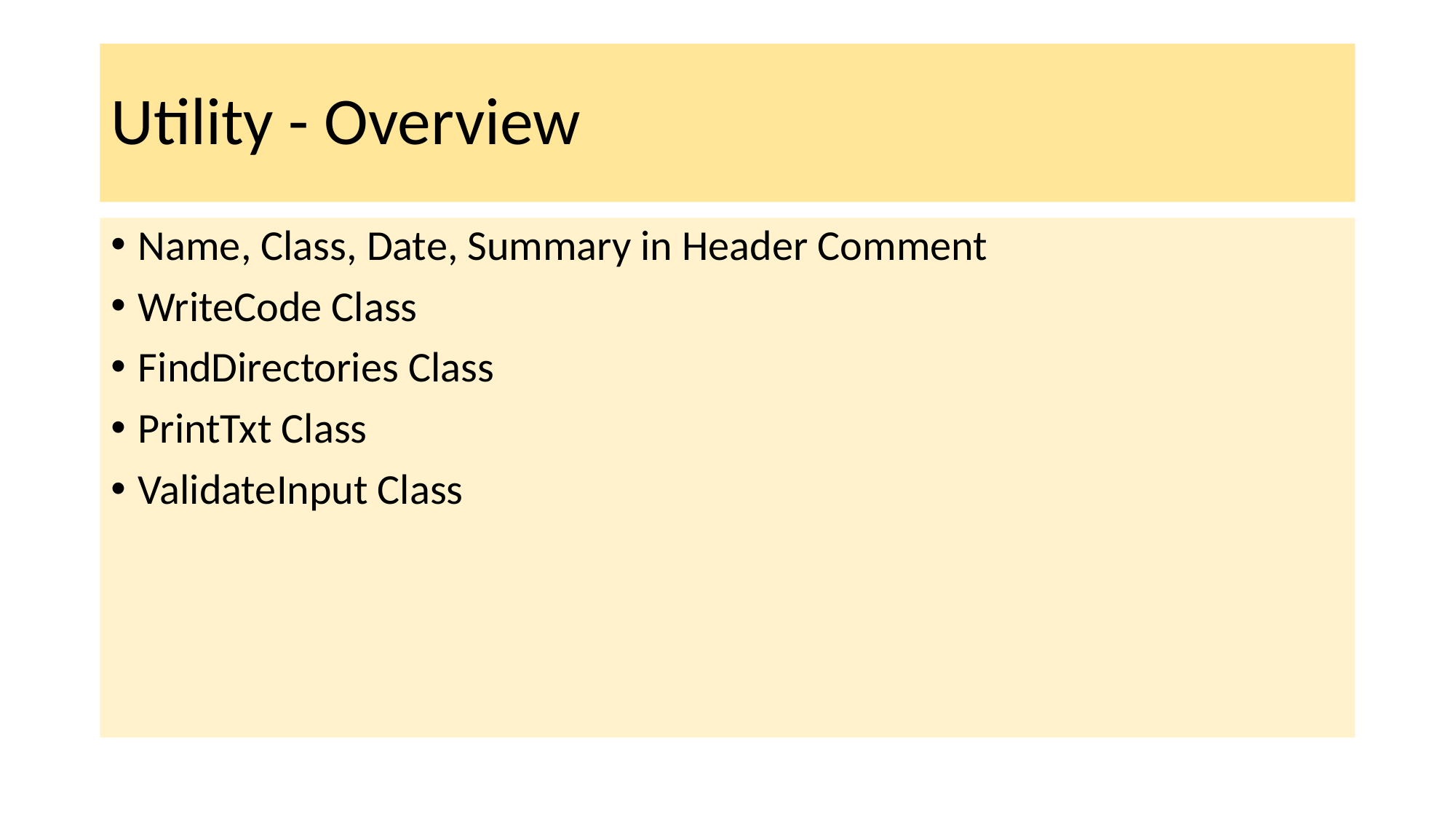

# Utility - Overview
Name, Class, Date, Summary in Header Comment
WriteCode Class
FindDirectories Class
PrintTxt Class
ValidateInput Class